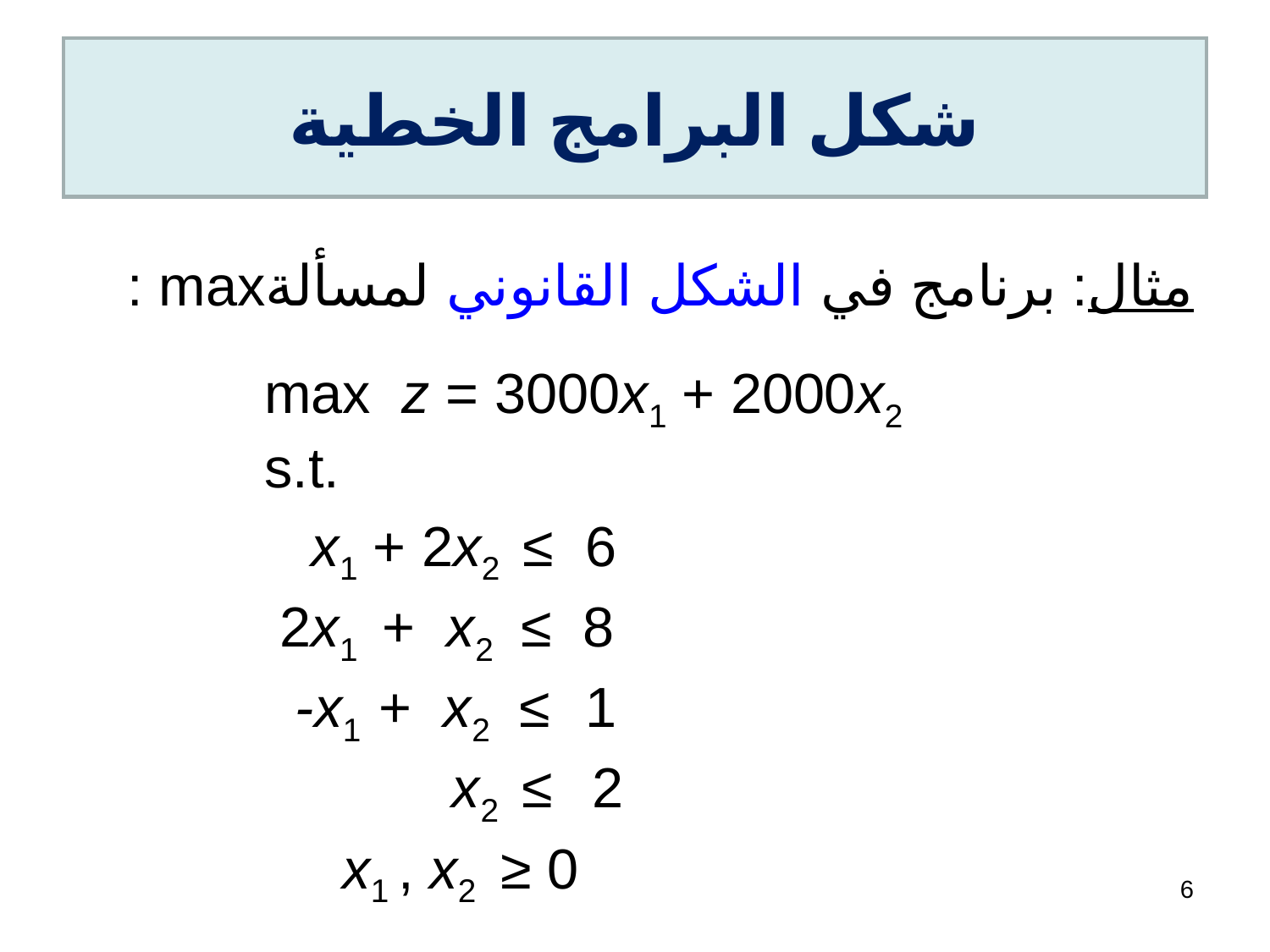

# شكل البرامج الخطية
مثال: برنامج في الشكل القانوني لمسألةmax :

            max  z = 3000x1 + 2000x2
            s.t.
               x1 + 2x2    ≤  6
             2x1  +  x2   ≤  8
              -x1  +  x2    ≤   1
                        x2    ≤    2
                 x1 , x2  ≥ 0
6